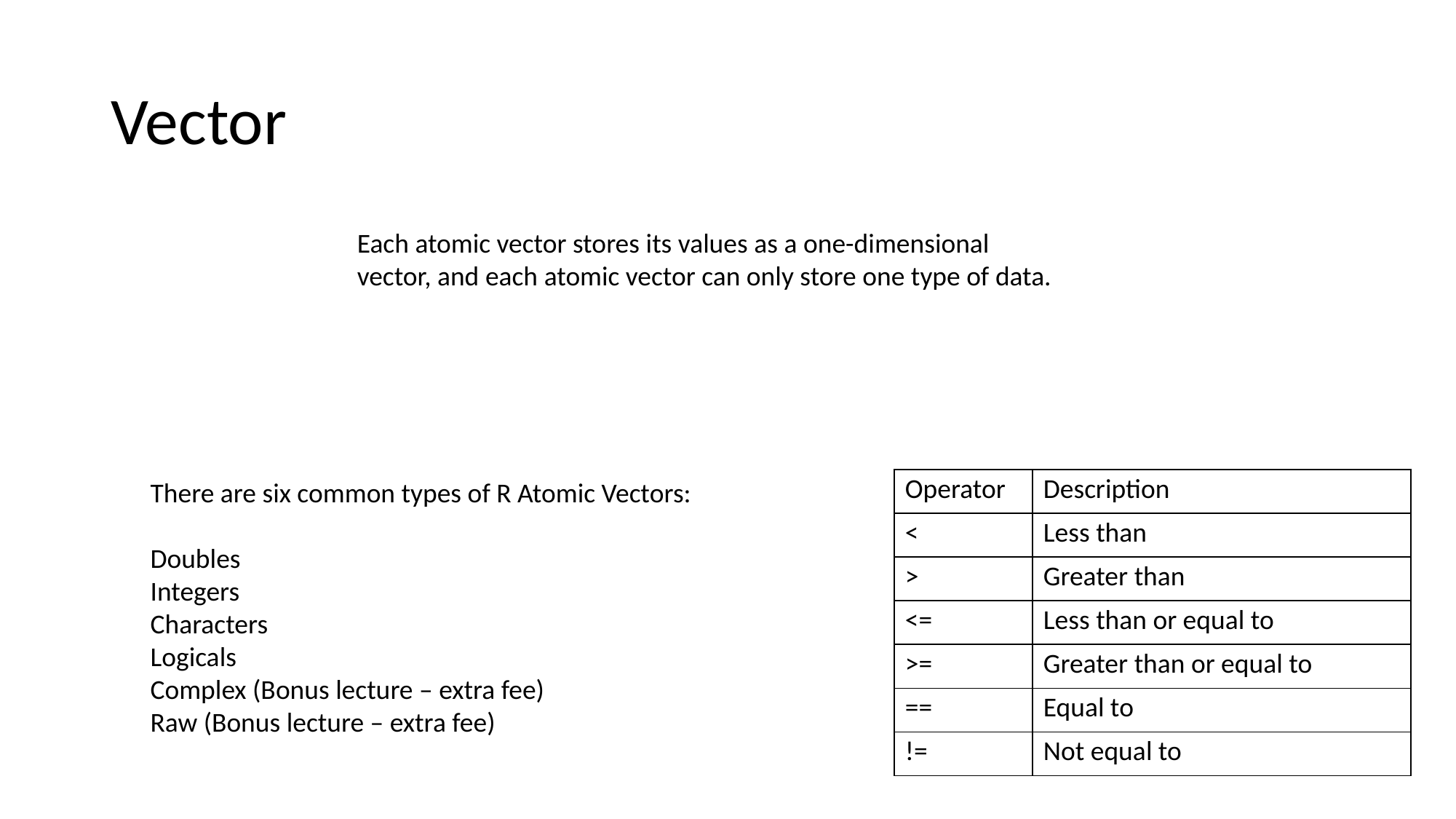

# Vector
Each atomic vector stores its values as a one-dimensional vector, and each atomic vector can only store one type of data.
There are six common types of R Atomic Vectors:

Doubles
Integers
Characters
Logicals
Complex (Bonus lecture – extra fee)
Raw (Bonus lecture – extra fee)
| Operator | Description |
| --- | --- |
| < | Less than |
| > | Greater than |
| <= | Less than or equal to |
| >= | Greater than or equal to |
| == | Equal to |
| != | Not equal to |